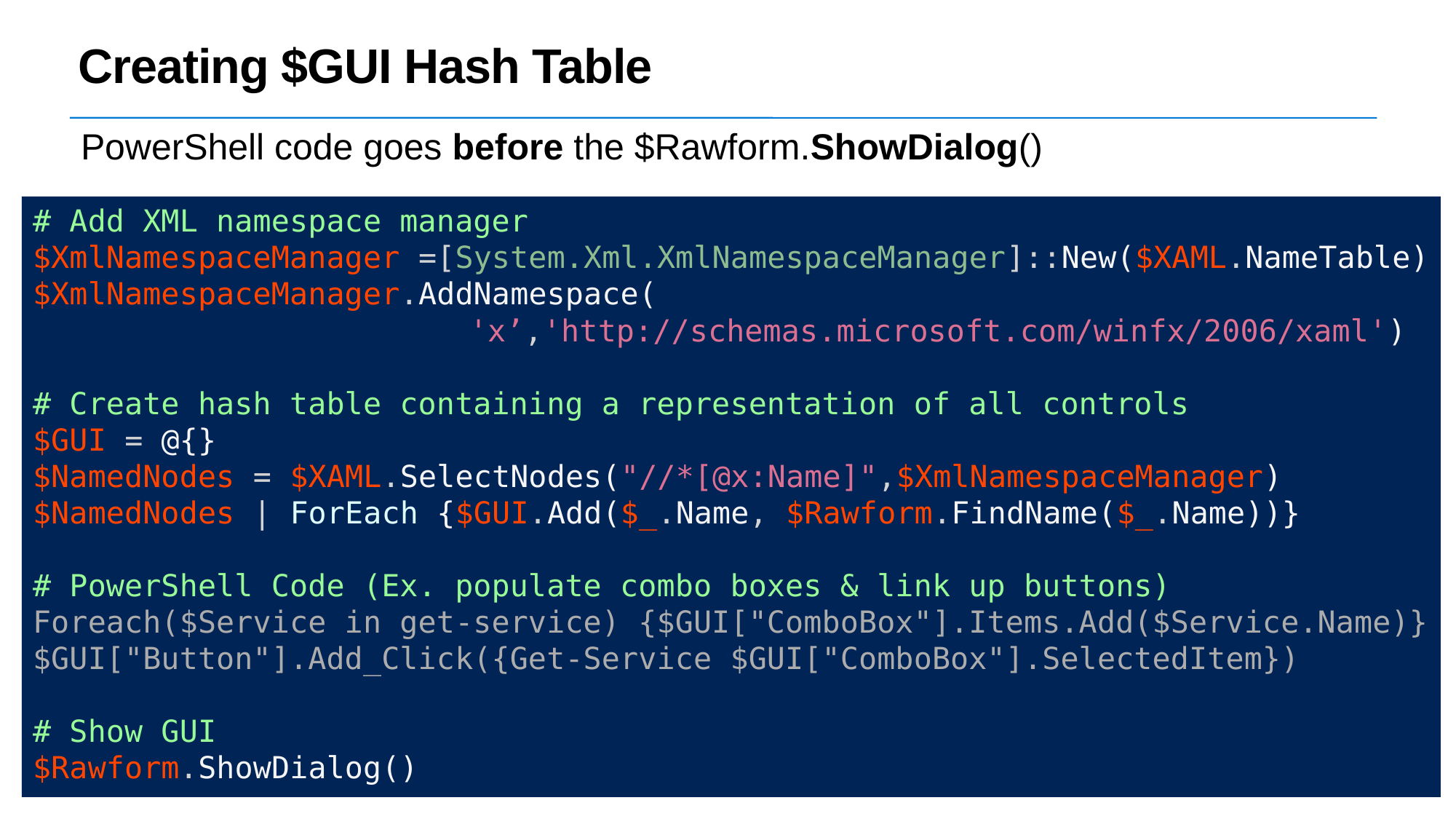

# Creating $GUI Hash Table
PowerShell code goes before the $Rawform.ShowDialog()
# Add XML namespace manager
$XmlNamespaceManager =[System.Xml.XmlNamespaceManager]::New($XAML.NameTable)
$XmlNamespaceManager.AddNamespace(
				'x’,'http://schemas.microsoft.com/winfx/2006/xaml')

# Create hash table containing a representation of all controls
$GUI = @{}
$NamedNodes = $XAML.SelectNodes("//*[@x:Name]",$XmlNamespaceManager)
$NamedNodes | ForEach {$GUI.Add($_.Name, $Rawform.FindName($_.Name))}

# PowerShell Code (Ex. populate combo boxes & link up buttons)
Foreach($Service in get-service) {$GUI["ComboBox"].Items.Add($Service.Name)}
$GUI["Button"].Add_Click({Get-Service $GUI["ComboBox"].SelectedItem})

# Show GUI
$Rawform.ShowDialog()